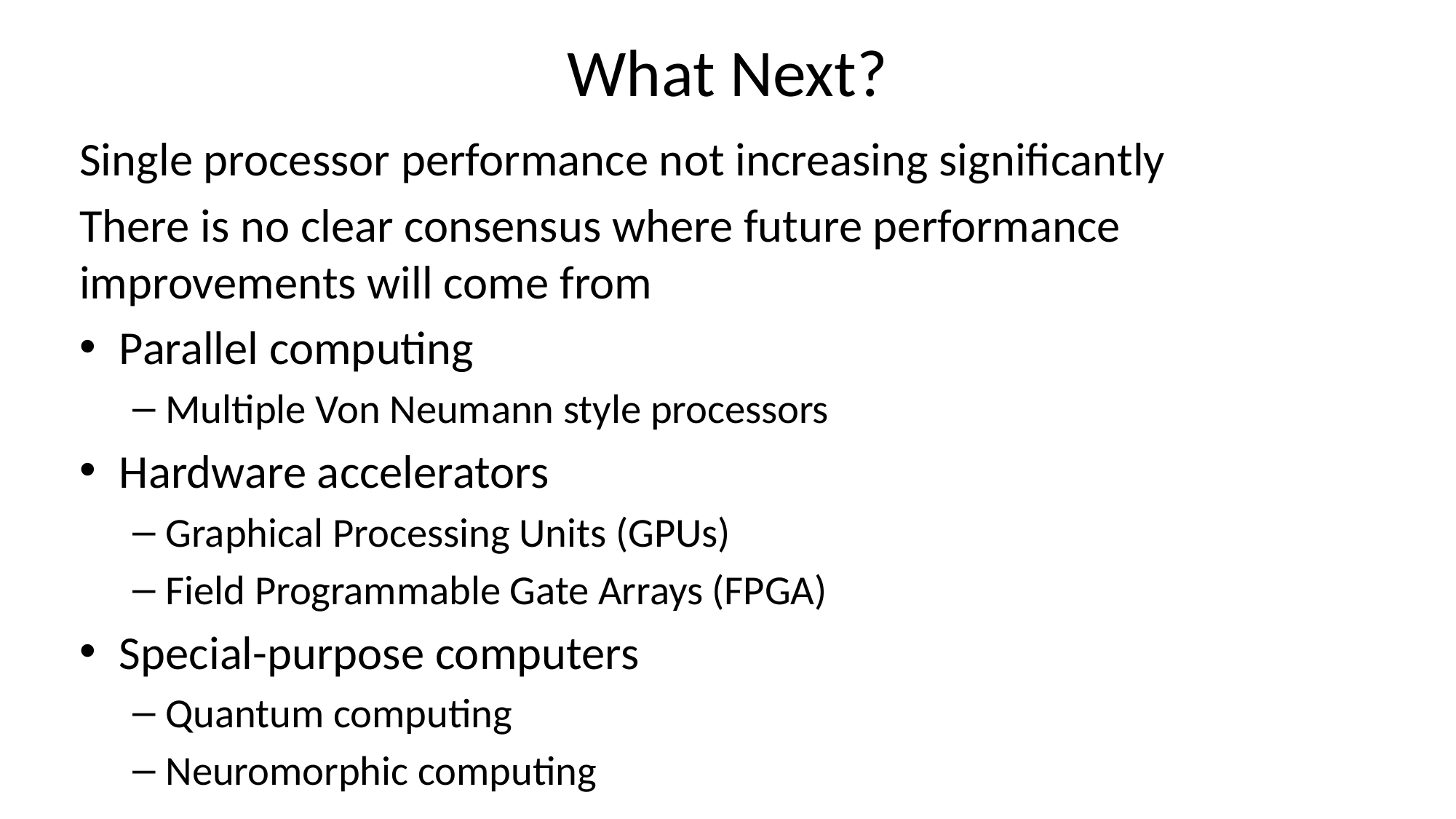

# What Next?
Single processor performance not increasing significantly
There is no clear consensus where future performance improvements will come from
Parallel computing
Multiple Von Neumann style processors
Hardware accelerators
Graphical Processing Units (GPUs)
Field Programmable Gate Arrays (FPGA)
Special-purpose computers
Quantum computing
Neuromorphic computing